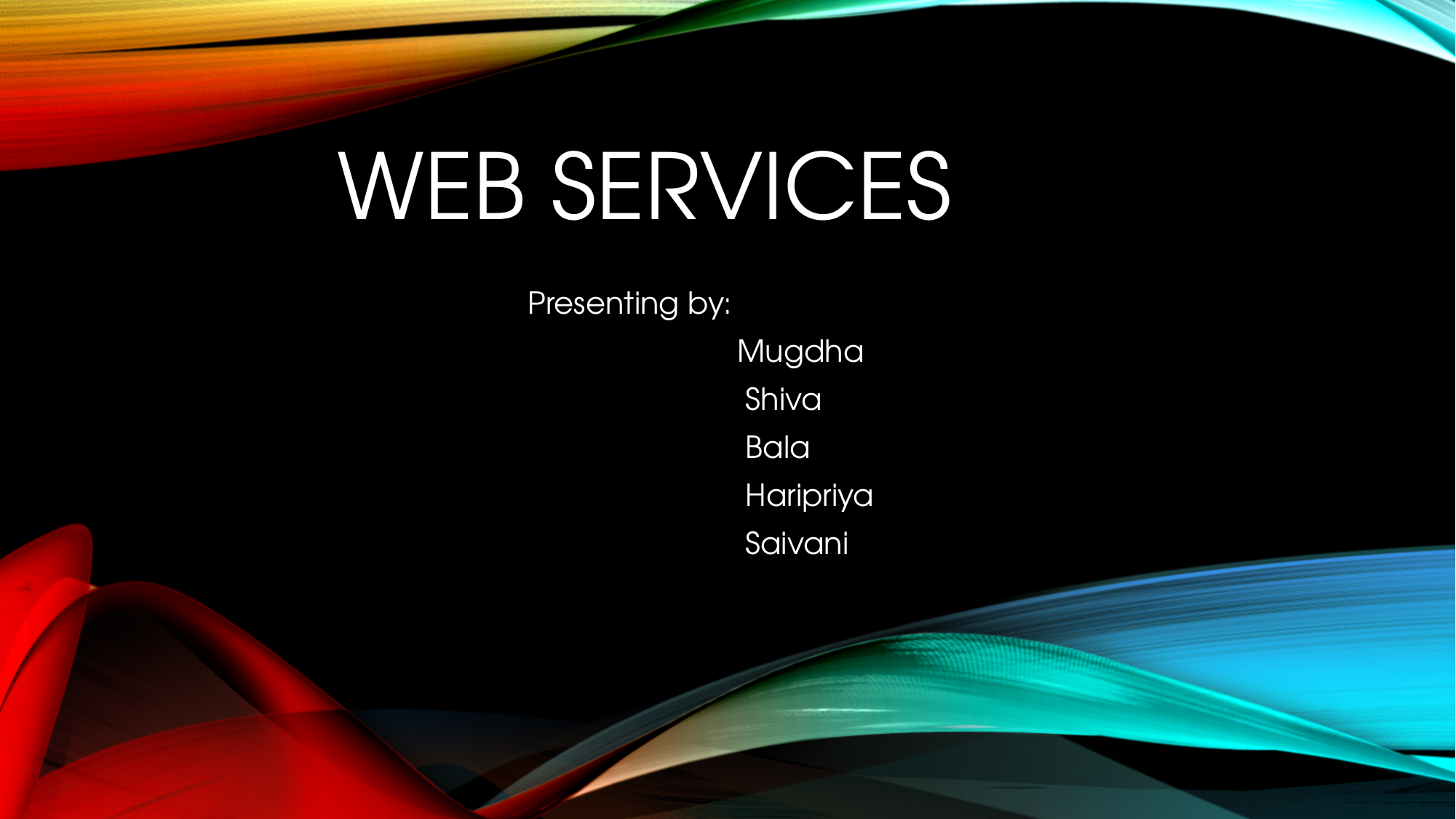

# Web services
Presenting by:
                         Mugdha
                          Shiva
                          Bala
                          Haripriya
                          Saivani